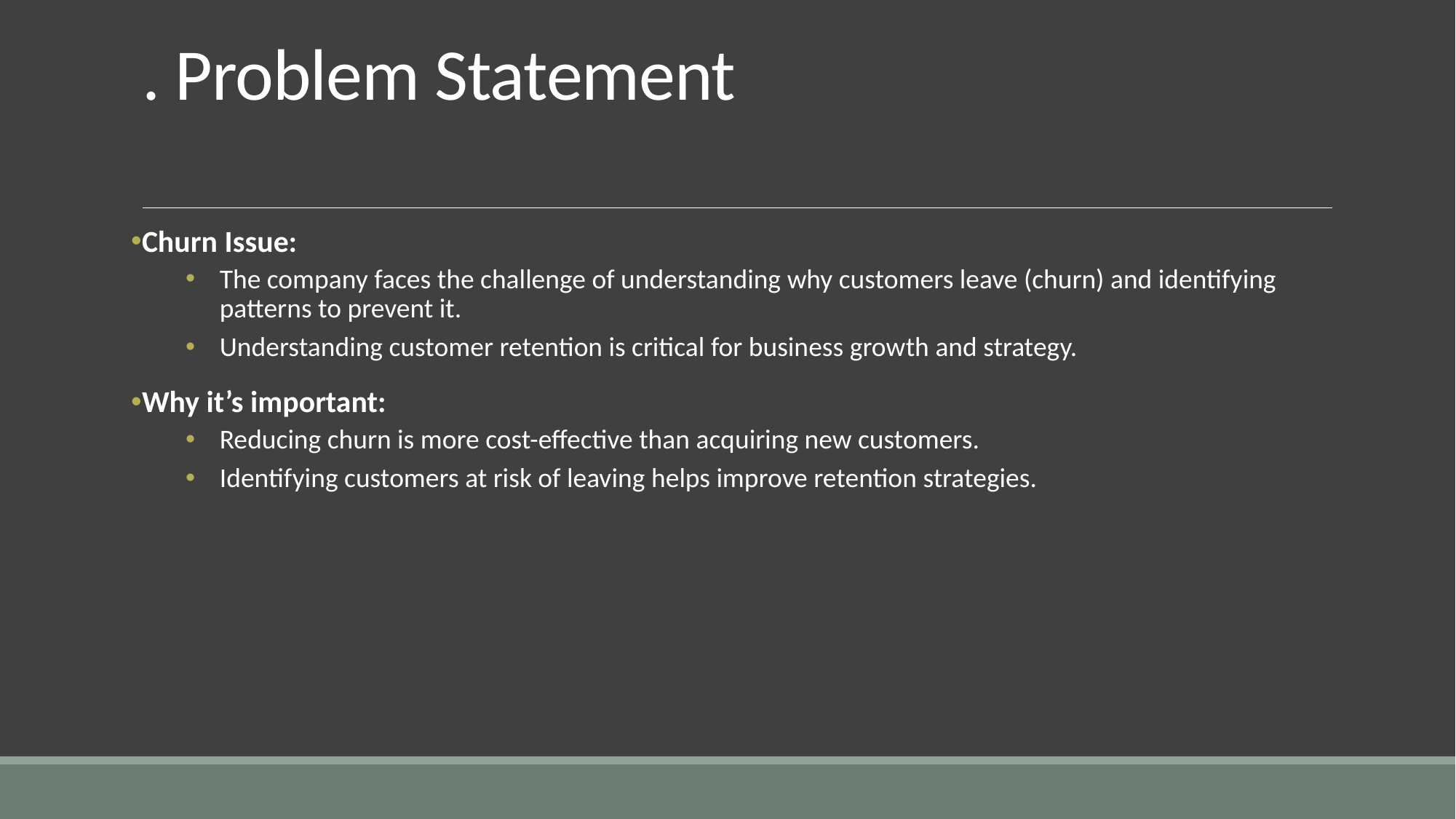

# . Problem Statement
Churn Issue:
The company faces the challenge of understanding why customers leave (churn) and identifying patterns to prevent it.
Understanding customer retention is critical for business growth and strategy.
Why it’s important:
Reducing churn is more cost-effective than acquiring new customers.
Identifying customers at risk of leaving helps improve retention strategies.